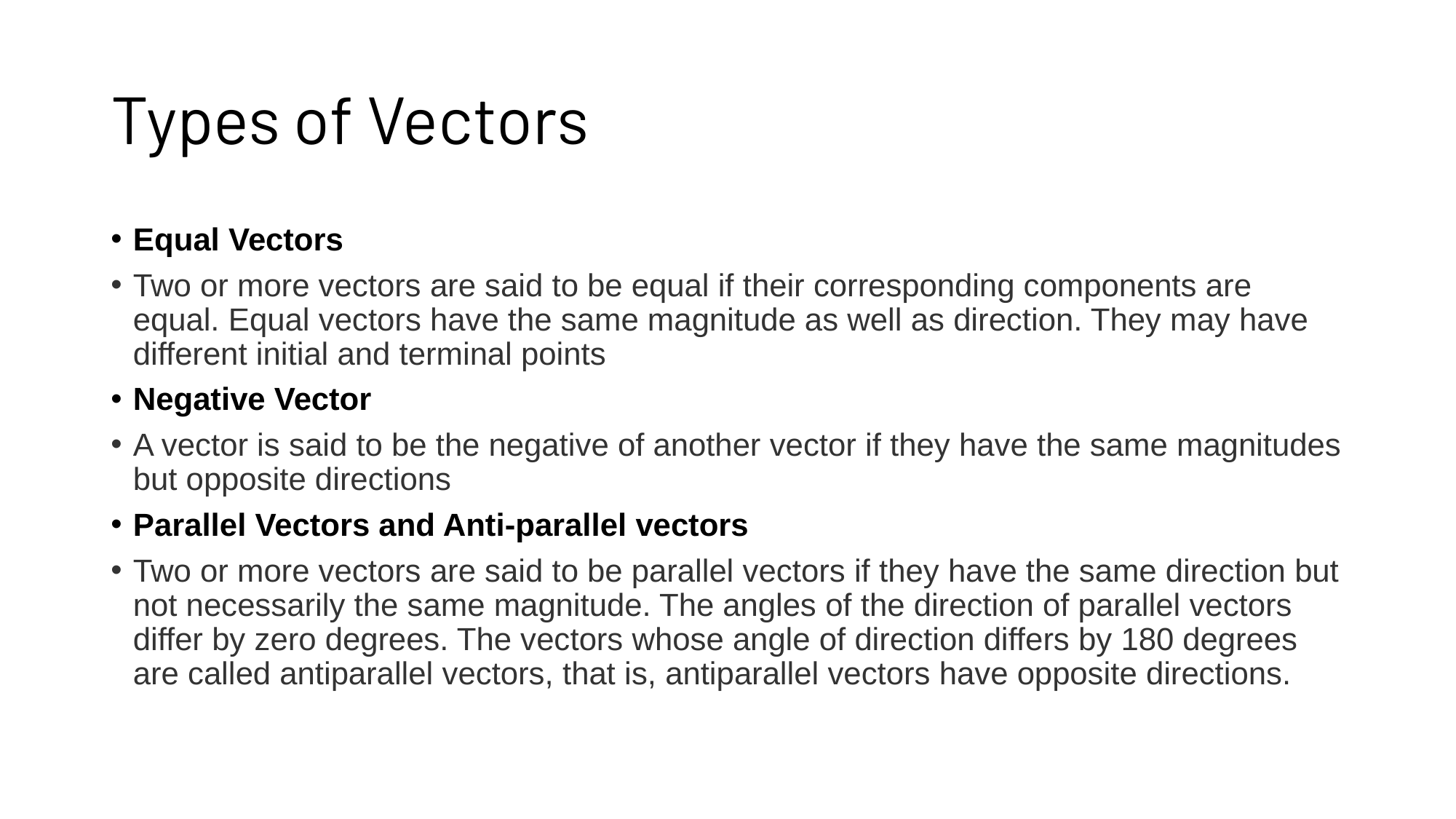

# Types of Vectors
Equal Vectors
Two or more vectors are said to be equal if their corresponding components are equal. Equal vectors have the same magnitude as well as direction. They may have different initial and terminal points
Negative Vector
A vector is said to be the negative of another vector if they have the same magnitudes but opposite directions
Parallel Vectors and Anti-parallel vectors
Two or more vectors are said to be parallel vectors if they have the same direction but not necessarily the same magnitude. The angles of the direction of parallel vectors differ by zero degrees. The vectors whose angle of direction differs by 180 degrees are called antiparallel vectors, that is, antiparallel vectors have opposite directions.